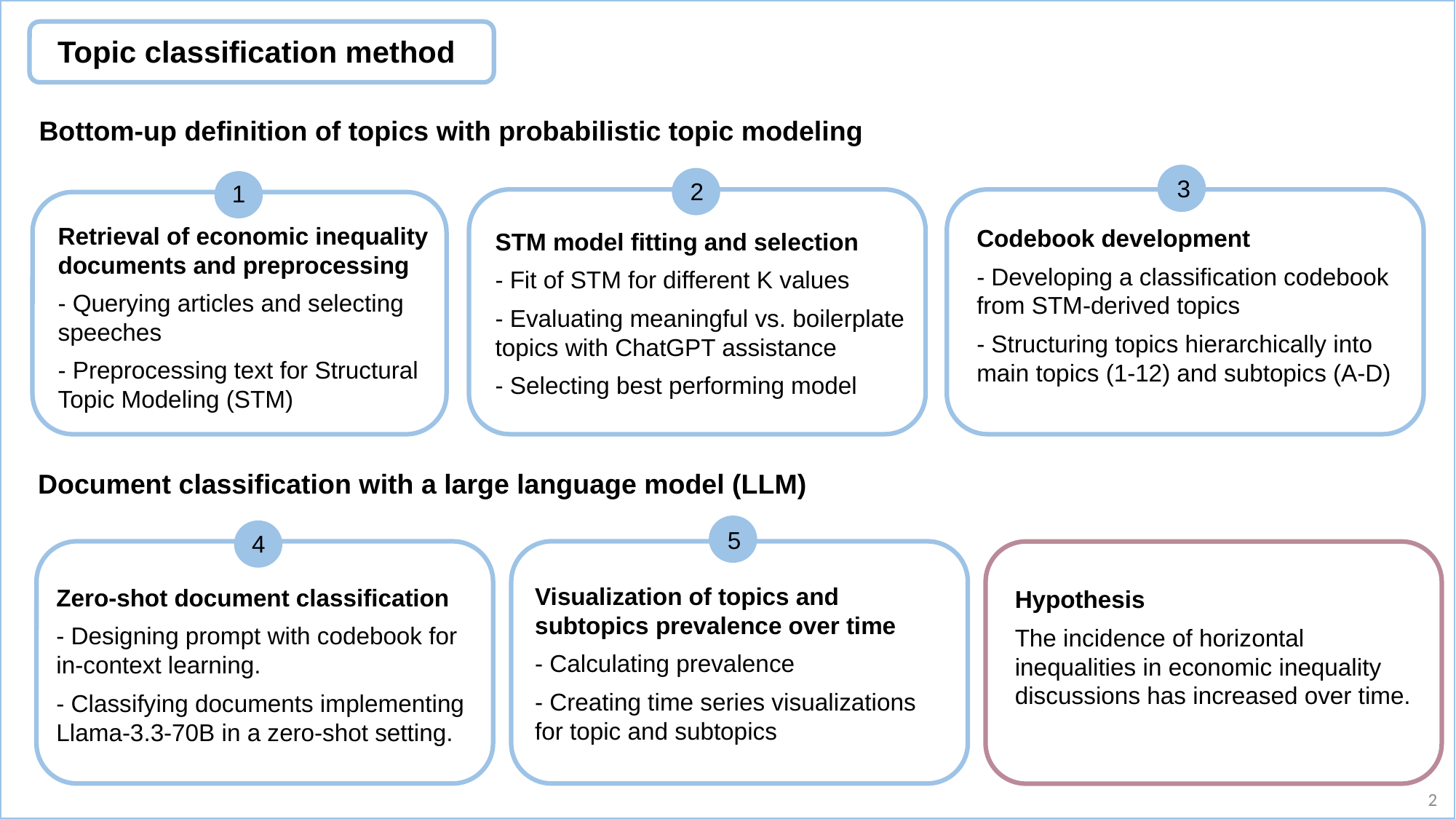

Topic classification method
Bottom-up definition of topics with probabilistic topic modeling

3

2

1

Retrieval of economic inequality documents and preprocessing
- Querying articles and selecting speeches
- Preprocessing text for Structural Topic Modeling (STM)
Codebook development
- Developing a classification codebook from STM-derived topics
- Structuring topics hierarchically into main topics (1-12) and subtopics (A-D)
STM model fitting and selection
- Fit of STM for different K values
- Evaluating meaningful vs. boilerplate topics with ChatGPT assistance
- Selecting best performing model
Document classification with a large language model (LLM)

5

4

Visualization of topics and subtopics prevalence over time
- Calculating prevalence
- Creating time series visualizations  for topic and subtopics
Zero-shot document classification
- Designing prompt with codebook for in-context learning.
- Classifying documents implementing Llama-3.3-70B in a zero-shot setting.
Hypothesis
The incidence of horizontal inequalities in economic inequality discussions has increased over time.
2